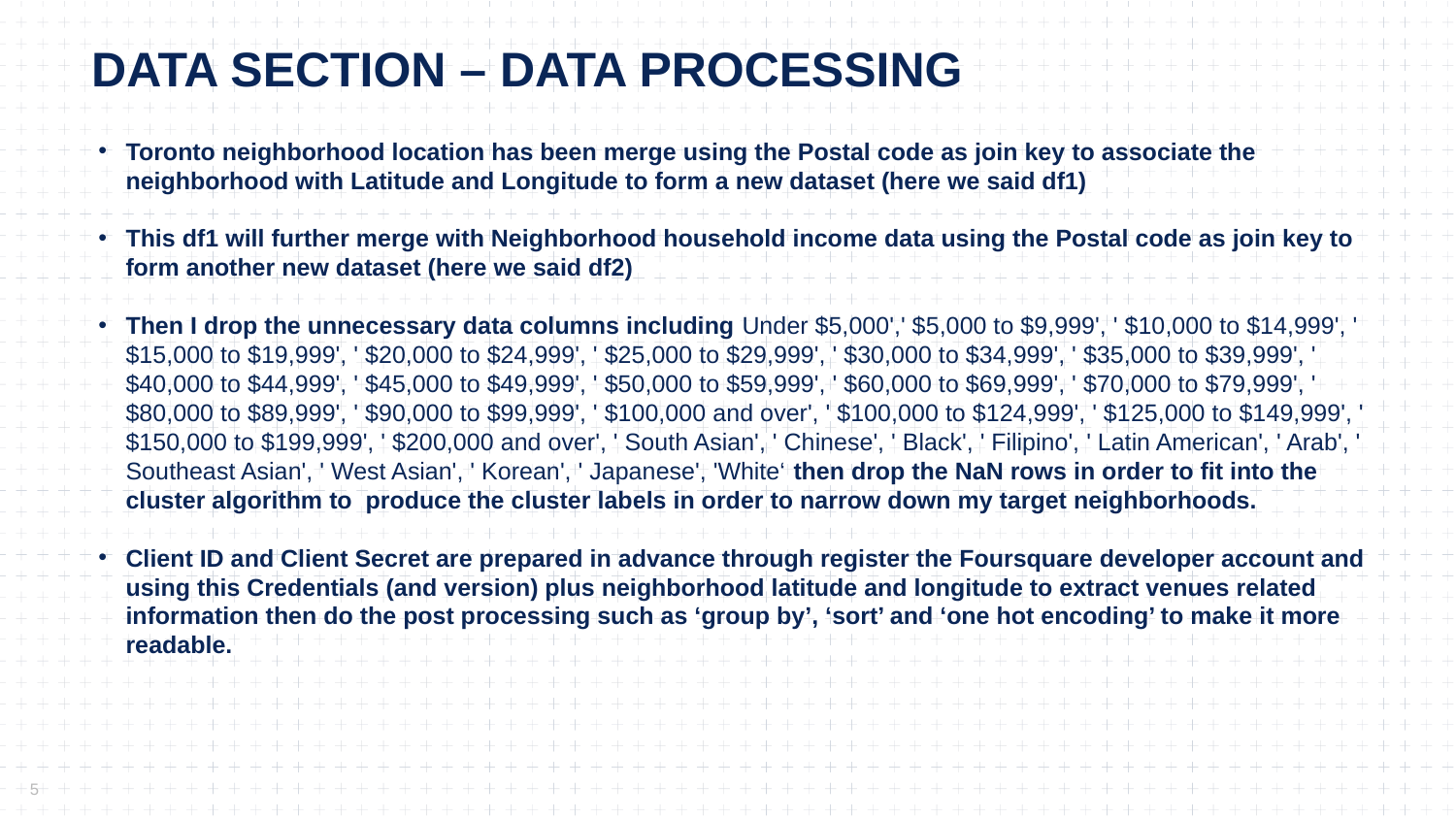

# Data section – data processing
Toronto neighborhood location has been merge using the Postal code as join key to associate the neighborhood with Latitude and Longitude to form a new dataset (here we said df1)

This df1 will further merge with Neighborhood household income data using the Postal code as join key to form another new dataset (here we said df2)

Then I drop the unnecessary data columns including Under $5,000',' $5,000 to $9,999', ' $10,000 to $14,999', ' $15,000 to $19,999', ' $20,000 to $24,999', ' $25,000 to $29,999', ' $30,000 to $34,999', ' $35,000 to $39,999', ' $40,000 to $44,999', ' $45,000 to $49,999', ' $50,000 to $59,999', ' $60,000 to $69,999', ' $70,000 to $79,999', ' $80,000 to $89,999', ' $90,000 to $99,999', ' $100,000 and over', ' $100,000 to $124,999', ' $125,000 to $149,999', ' $150,000 to $199,999', ' $200,000 and over', ' South Asian', ' Chinese', ' Black', ' Filipino', ' Latin American', ' Arab', ' Southeast Asian', ' West Asian', ' Korean', ' Japanese', 'White‘ then drop the NaN rows in order to fit into the cluster algorithm to  produce the cluster labels in order to narrow down my target neighborhoods.

Client ID and Client Secret are prepared in advance through register the Foursquare developer account and using this Credentials (and version) plus neighborhood latitude and longitude to extract venues related information then do the post processing such as ‘group by’, ‘sort’ and ‘one hot encoding’ to make it more readable.

5